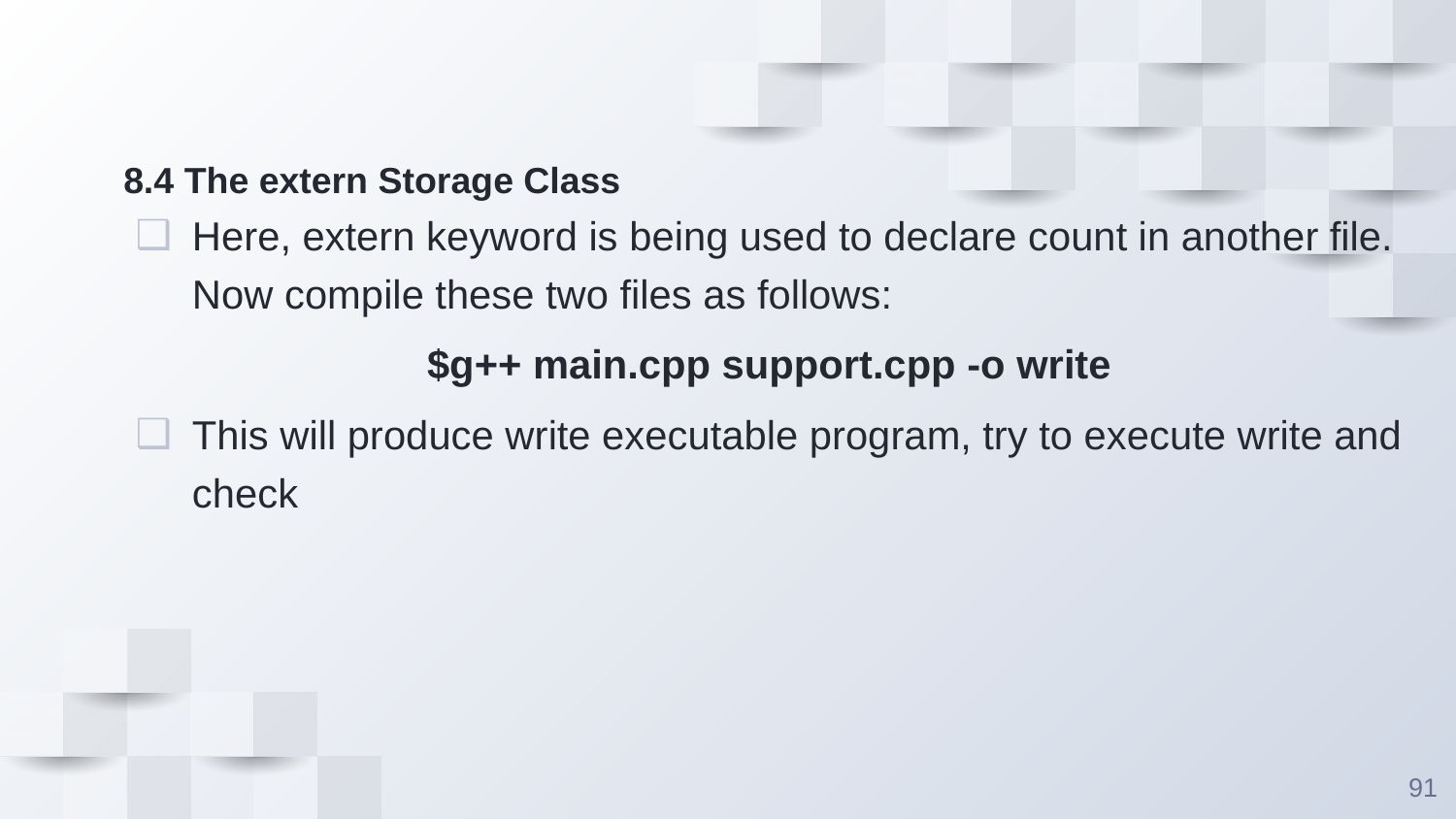

# 8.4 The extern Storage Class
Here, extern keyword is being used to declare count in another file. Now compile these two files as follows:
$g++ main.cpp support.cpp -o write
This will produce write executable program, try to execute write and check

91